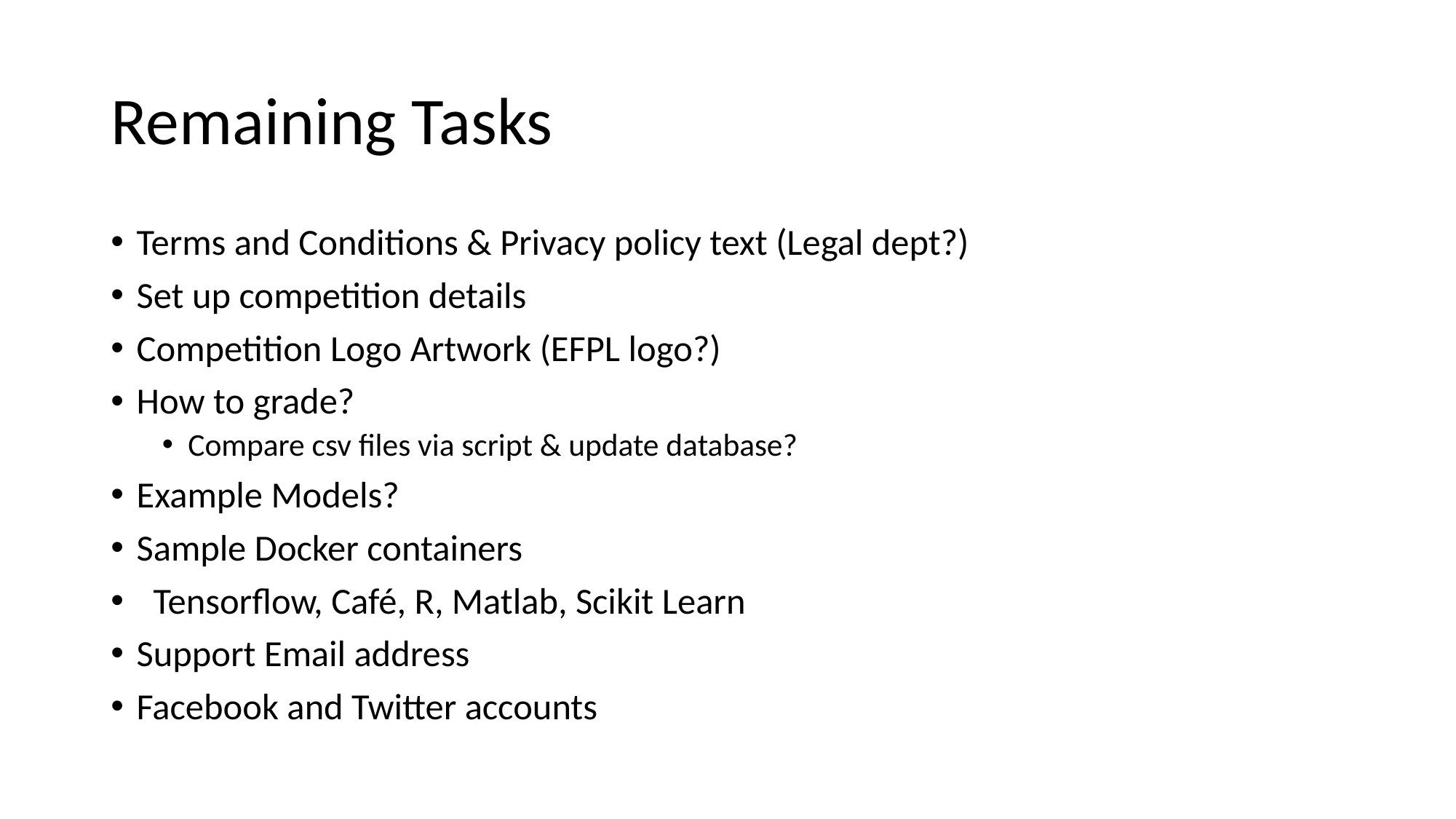

# Remaining Tasks
Terms and Conditions & Privacy policy text (Legal dept?)
Set up competition details
Competition Logo Artwork (EFPL logo?)
How to grade?
Compare csv files via script & update database?
Example Models?
Sample Docker containers
  Tensorflow, Café, R, Matlab, Scikit Learn
Support Email address
Facebook and Twitter accounts